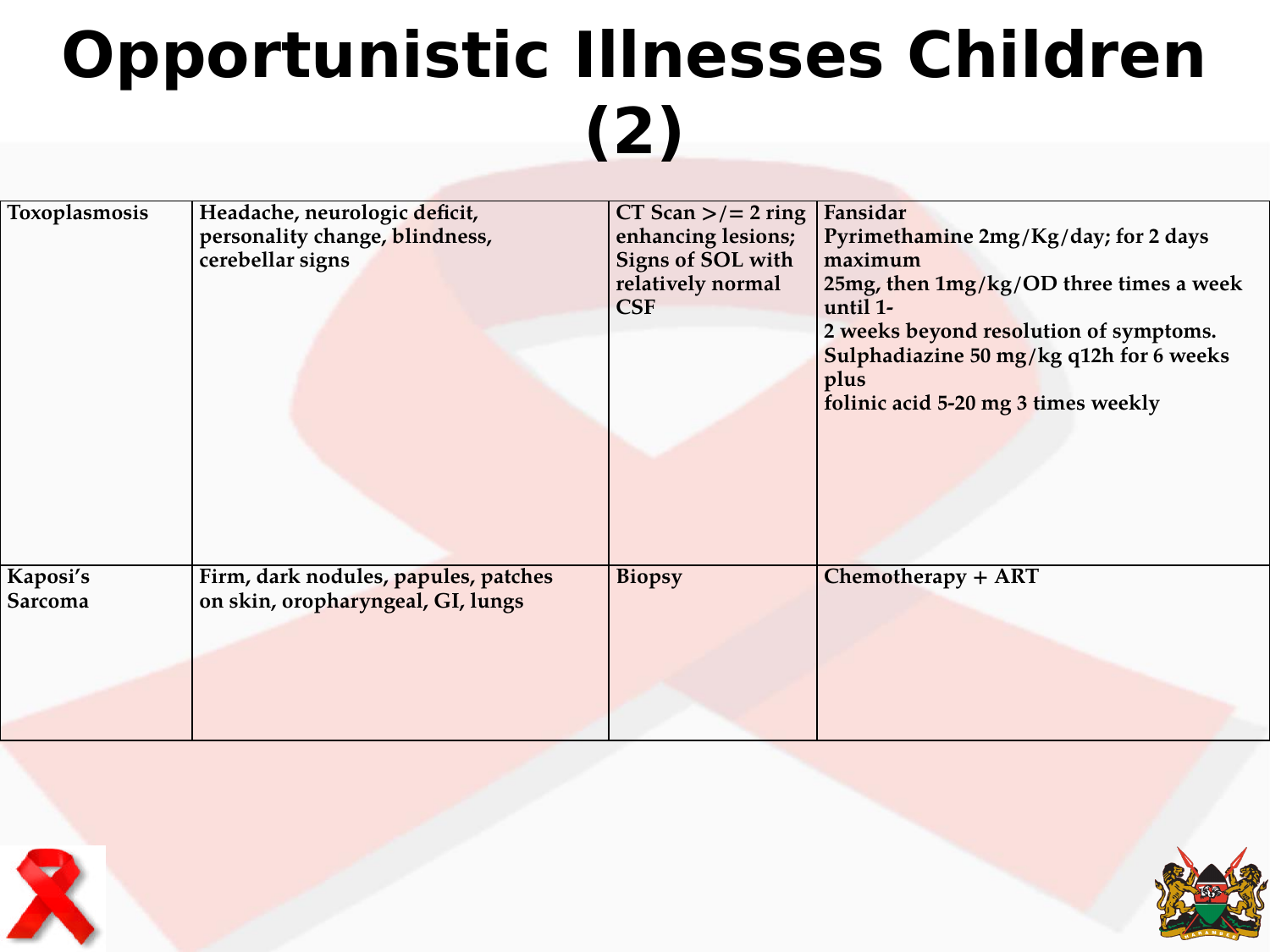

# Opportunistic Illnesses Children (2)
| Toxoplasmosis | Headache, neurologic deficit, personality change, blindness, cerebellar signs | CT Scan >/= 2 ring enhancing lesions; Signs of SOL with relatively normal CSF | Fansidar Pyrimethamine 2mg/Kg/day; for 2 days maximum 25mg, then 1mg/kg/OD three times a week until 1- 2 weeks beyond resolution of symptoms. Sulphadiazine 50 mg/kg q12h for 6 weeks plus folinic acid 5-20 mg 3 times weekly |
| --- | --- | --- | --- |
| Kaposi’s Sarcoma | Firm, dark nodules, papules, patches on skin, oropharyngeal, GI, lungs | Biopsy | Chemotherapy + ART |